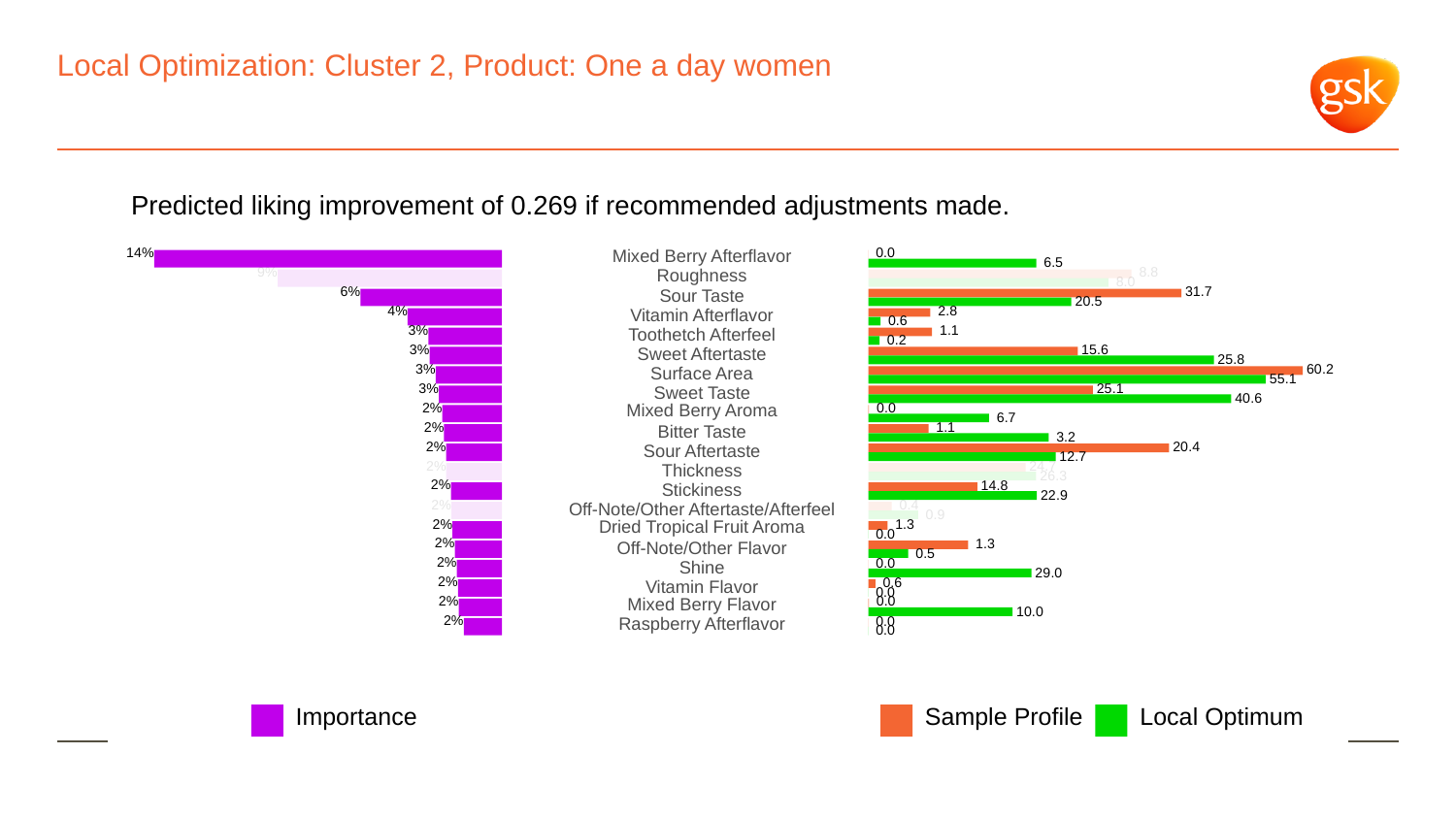

# Local Optimization: Cluster 2, Product: One a day women

Predicted liking improvement of 0.269 if recommended adjustments made.

14%
Mixed Berry Afterflavor
  0.0

  6.5

9%
Roughness
  8.8

  8.0

6%
 31.7

Sour Taste
 20.5

4%
  2.8

Vitamin Afterflavor
  0.6

3%
  1.1

Toothetch Afterfeel
  0.2

3%
 15.6

Sweet Aftertaste
 25.8

3%
 60.2

Surface Area
 55.1

3%
 25.1

Sweet Taste
 40.6

2%
Mixed Berry Aroma
  0.0

  6.7

2%
  1.1

Bitter Taste
  3.2

2%
 20.4

Sour Aftertaste
 12.7

2%
 24.7

Thickness
 26.3

2%
 14.8

Stickiness
 22.9

2%
  0.4

Off-Note/Other Aftertaste/Afterfeel
  0.9

2%
  1.3
Dried Tropical Fruit Aroma

  0.0

2%
  1.3

Off-Note/Other Flavor
  0.5

2%
  0.0

Shine
 29.0

2%
  0.6

Vitamin Flavor
  0.0

2%
Mixed Berry Flavor
  0.0

 10.0

2%
Raspberry Afterflavor
  0.0

  0.0

Local Optimum
Sample Profile
Importance